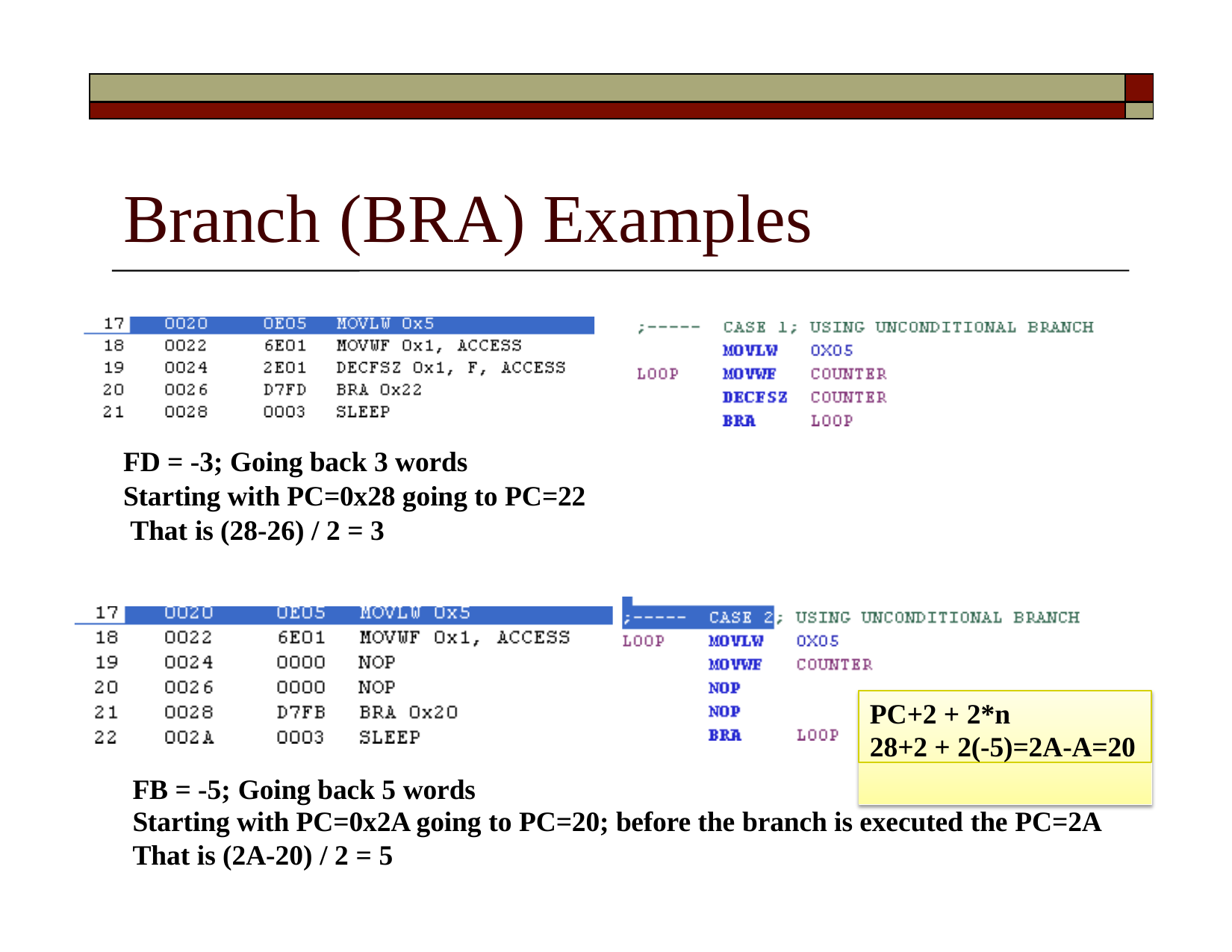

|  |  |
| --- | --- |
|  |  |
# Branch	(BRA)	Examples

FD = -3; Going back 3 words
Starting with PC=0x28 going to PC=22  That is (28-26) / 2 = 3

PC+2 + 2*n
28+2 + 2(-5)=2A-A=20
FB = -5; Going back 5 words
Starting with PC=0x2A going to PC=20; before the branch is executed the PC=2A  That is (2A-20) / 2 = 5